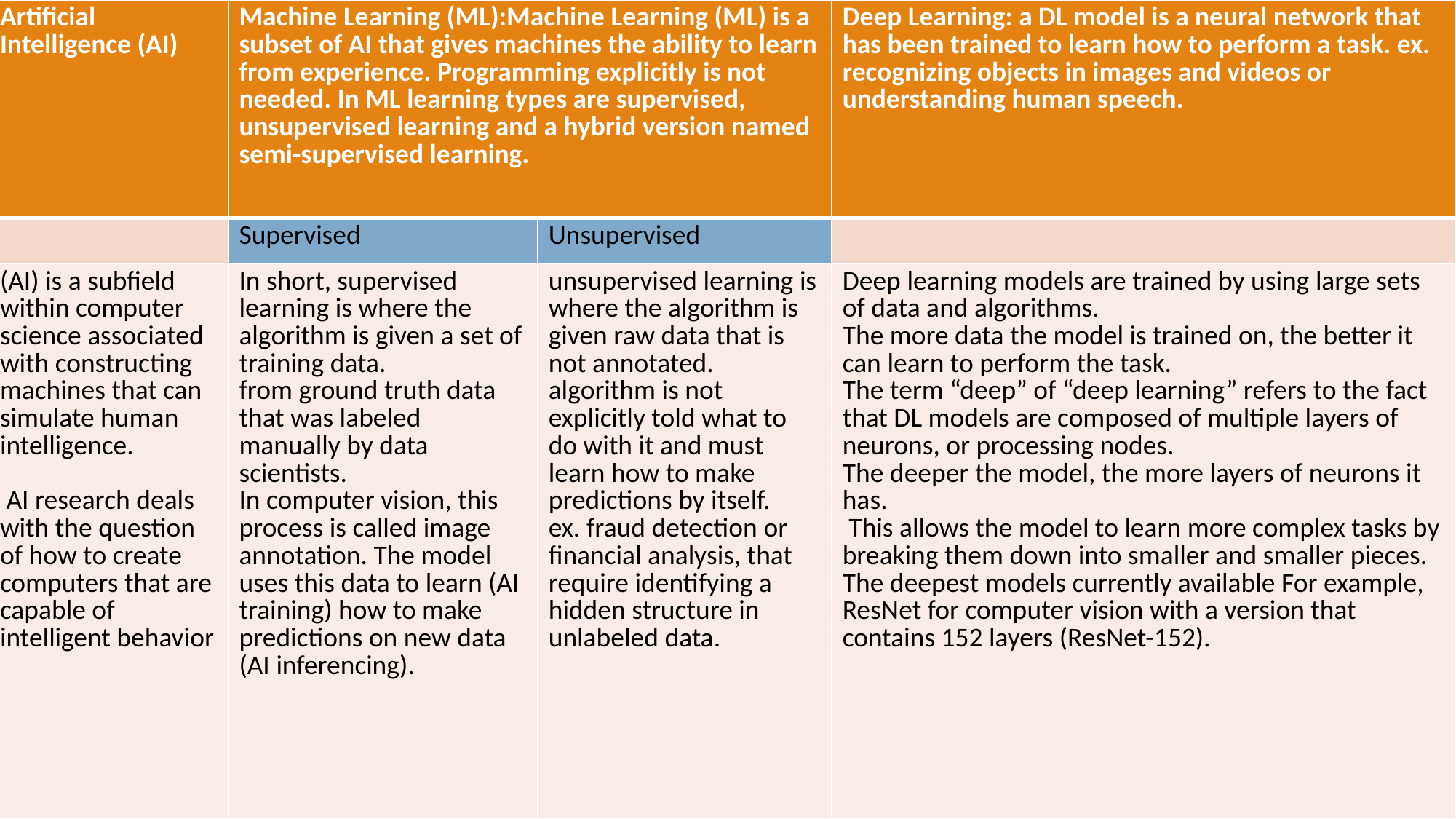

| Artificial Intelligence (AI) | Machine Learning (ML):Machine Learning (ML) is a subset of AI that gives machines the ability to learn from experience. Programming explicitly is not needed. In ML learning types are supervised, unsupervised learning and a hybrid version named semi-supervised learning. |  | Deep Learning: a DL model is a neural network that has been trained to learn how to perform a task. ex. recognizing objects in images and videos or understanding human speech. |
| --- | --- | --- | --- |
|  | Supervised | Unsupervised |  |
| (AI) is a subfield within computer science associated with constructing machines that can simulate human intelligence. AI research deals with the question of how to create computers that are capable of intelligent behavior | In short, supervised learning is where the algorithm is given a set of training data. from ground truth data that was labeled manually by data scientists. In computer vision, this process is called image annotation. The model uses this data to learn (AI training) how to make predictions on new data (AI inferencing). | unsupervised learning is where the algorithm is given raw data that is not annotated. algorithm is not explicitly told what to do with it and must learn how to make predictions by itself. ex. fraud detection or financial analysis, that require identifying a hidden structure in unlabeled data. | Deep learning models are trained by using large sets of data and algorithms. The more data the model is trained on, the better it can learn to perform the task. The term “deep” of “deep learning” refers to the fact that DL models are composed of multiple layers of neurons, or processing nodes. The deeper the model, the more layers of neurons it has. This allows the model to learn more complex tasks by breaking them down into smaller and smaller pieces. The deepest models currently available For example, ResNet for computer vision with a version that contains 152 layers (ResNet-152). |